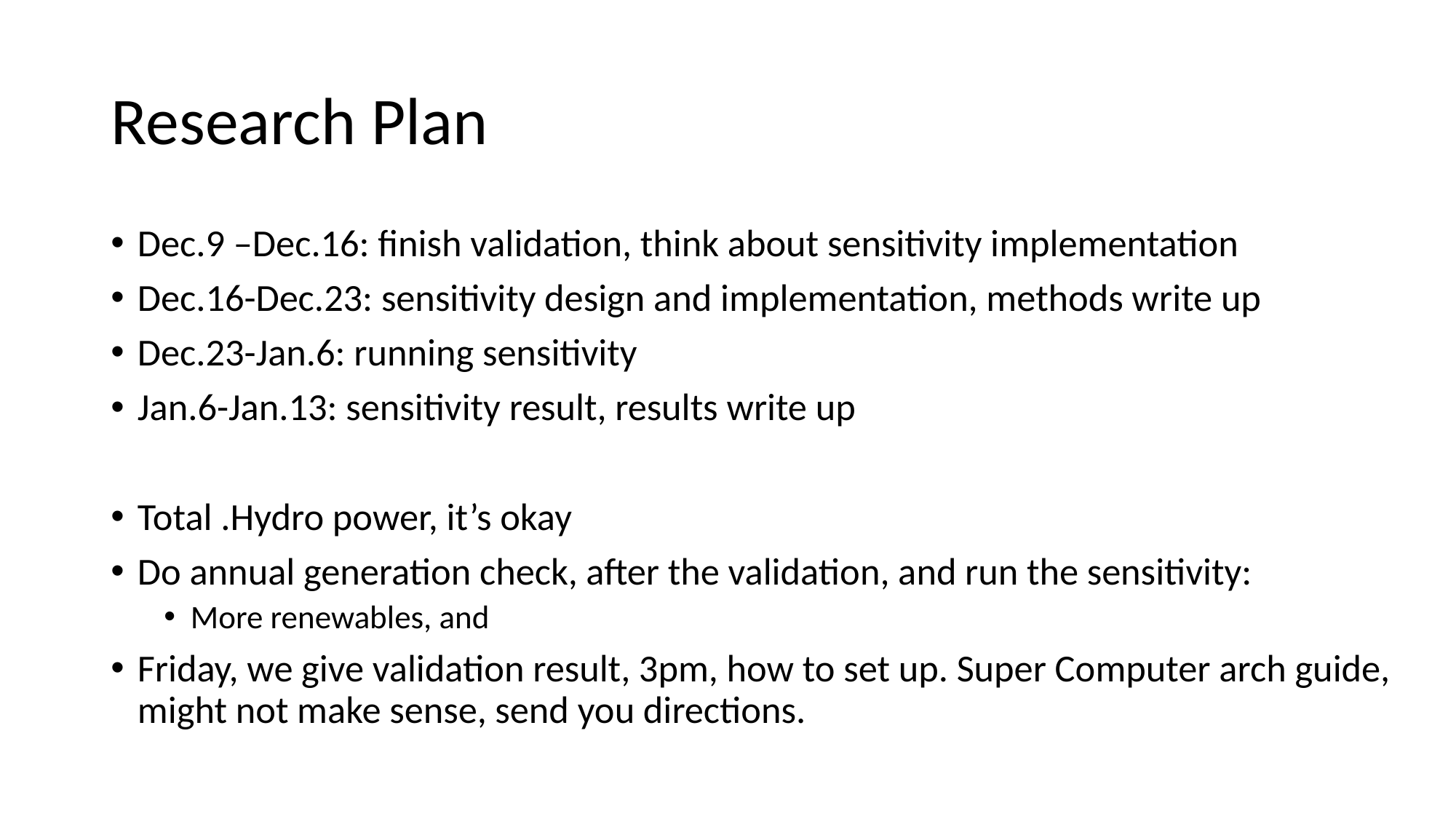

# Research Plan
Dec.9 –Dec.16: finish validation, think about sensitivity implementation
Dec.16-Dec.23: sensitivity design and implementation, methods write up
Dec.23-Jan.6: running sensitivity
Jan.6-Jan.13: sensitivity result, results write up

Total .Hydro power, it’s okay
Do annual generation check, after the validation, and run the sensitivity:
More renewables, and
Friday, we give validation result, 3pm, how to set up. Super Computer arch guide, might not make sense, send you directions.